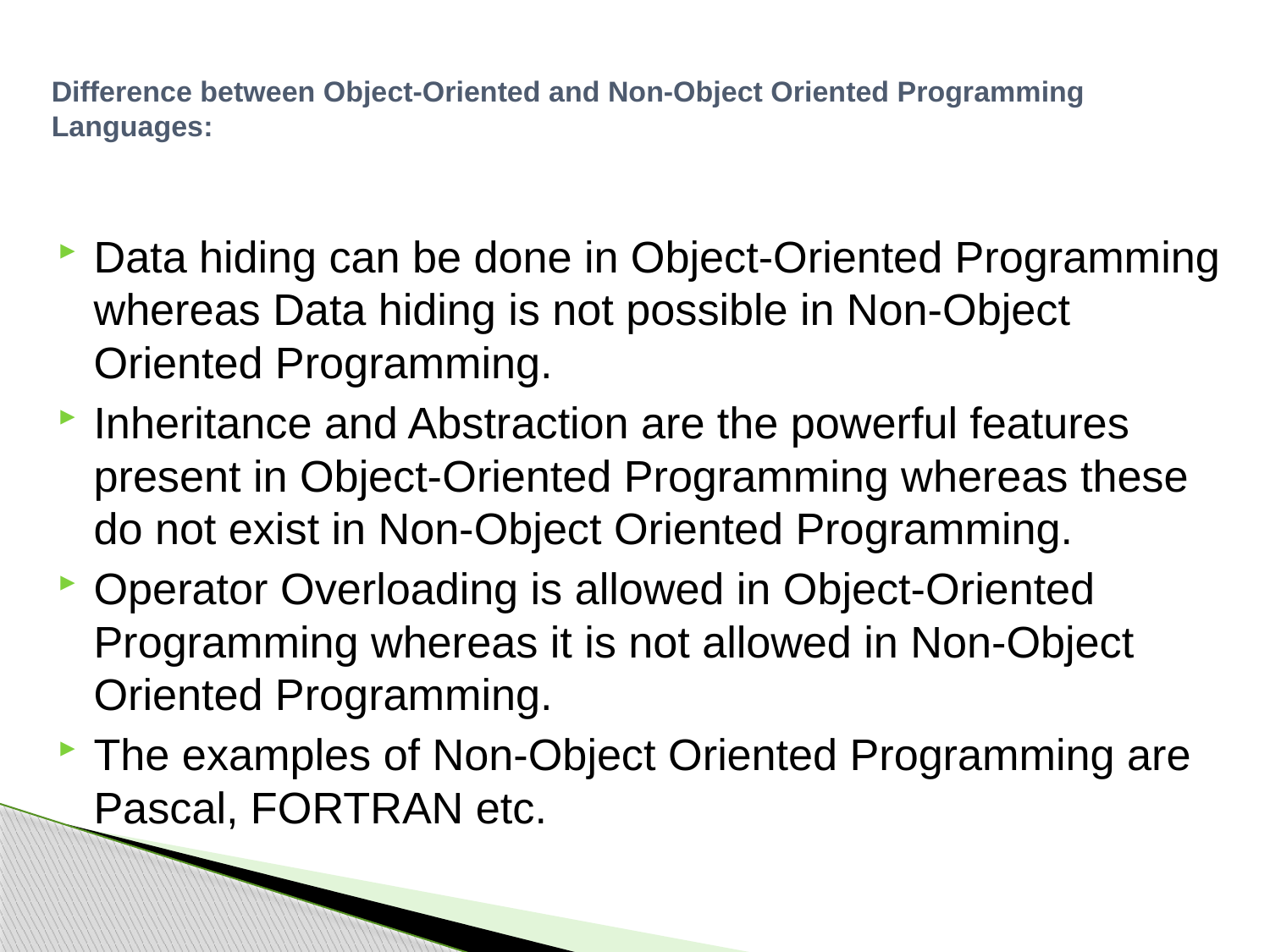

# Difference between Object-Oriented and Non-Object Oriented Programming Languages:
Data hiding can be done in Object-Oriented Programming whereas Data hiding is not possible in Non-Object Oriented Programming.
Inheritance and Abstraction are the powerful features present in Object-Oriented Programming whereas these do not exist in Non-Object Oriented Programming.
Operator Overloading is allowed in Object-Oriented Programming whereas it is not allowed in Non-Object Oriented Programming.
The examples of Non-Object Oriented Programming are Pascal, FORTRAN etc.